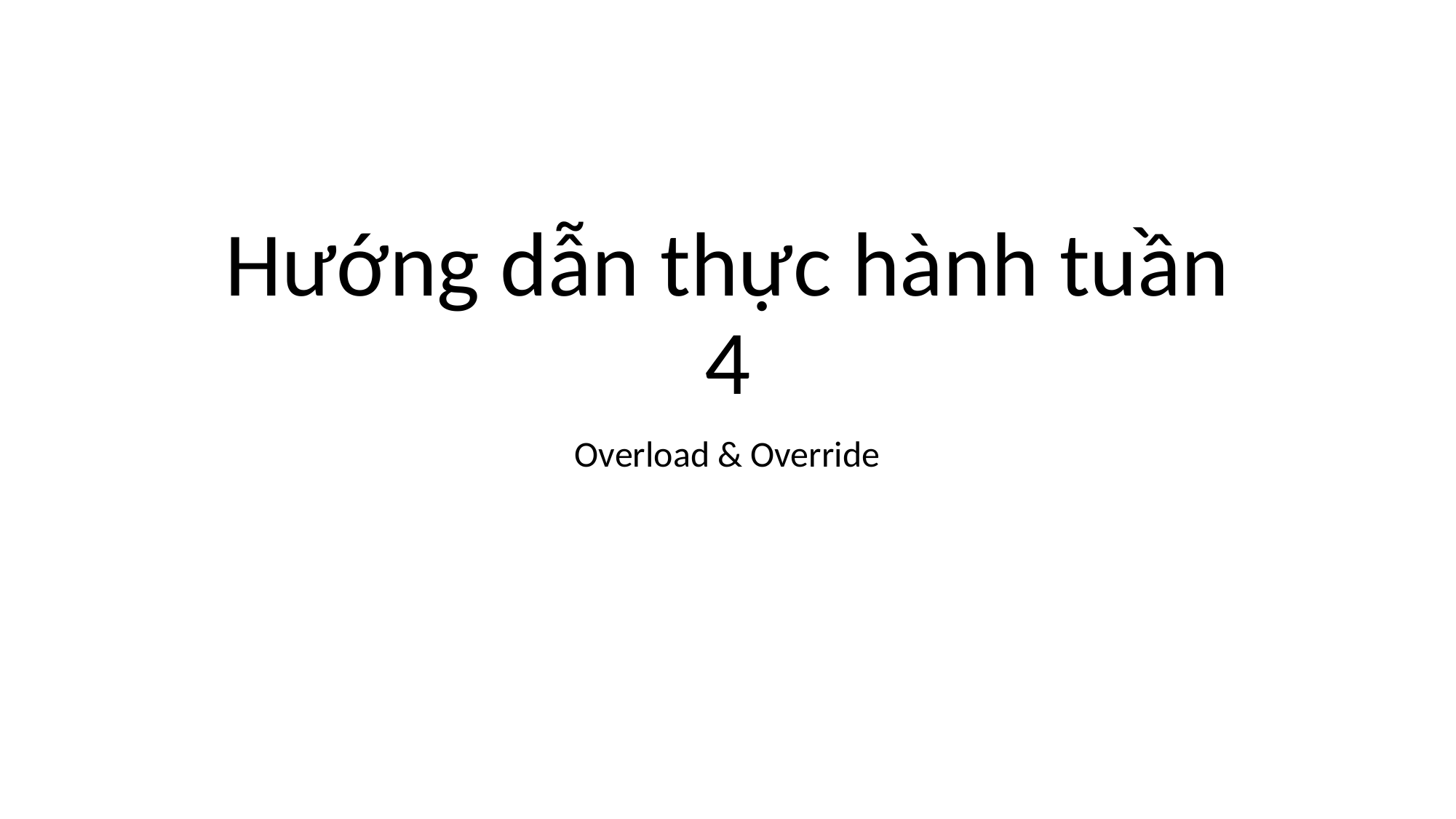

# Hướng dẫn thực hành tuần 4
Overload & Override